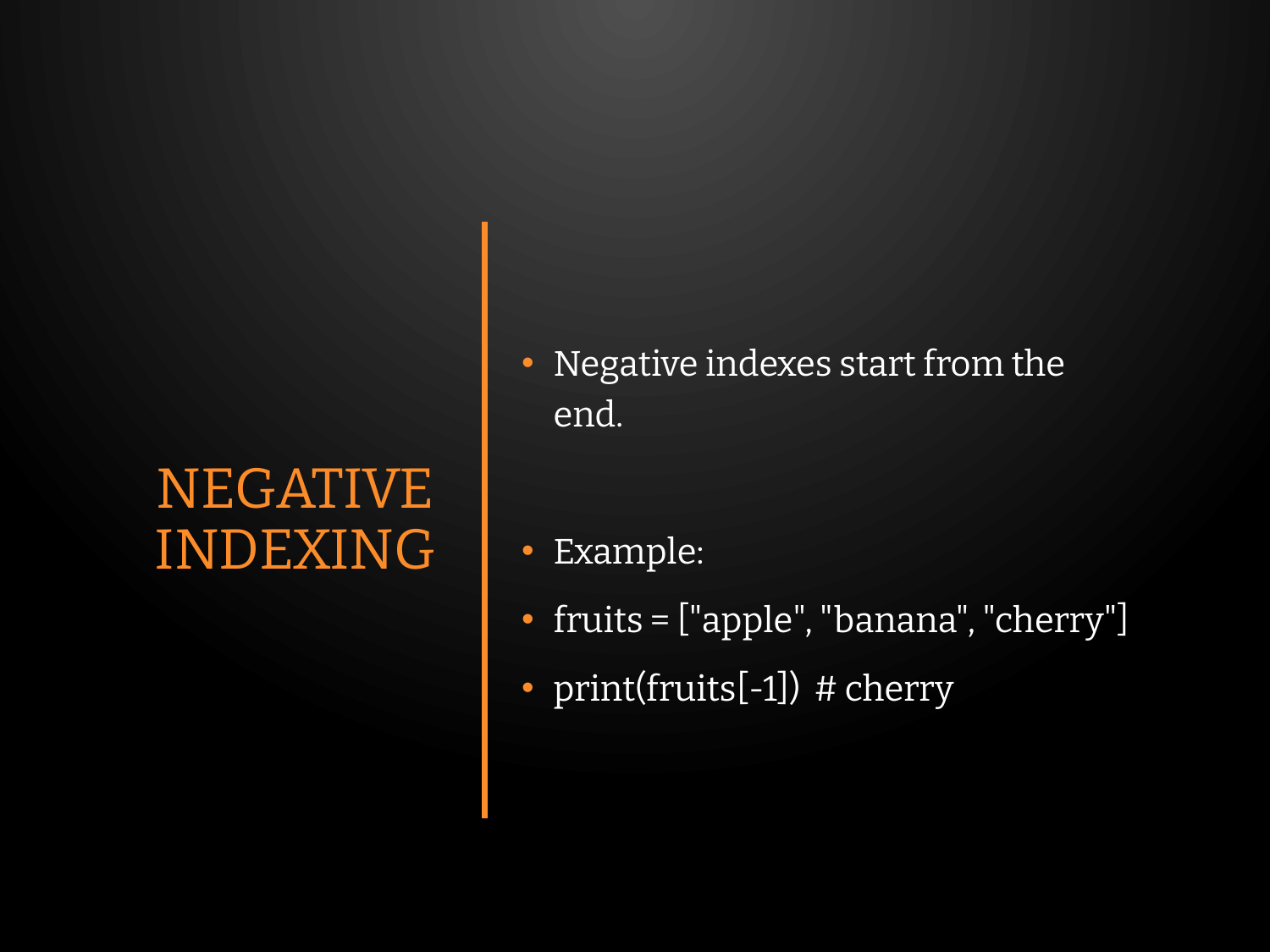

# Negative Indexing
Negative indexes start from the end.

Example:
fruits = ["apple", "banana", "cherry"]
print(fruits[-1])  # cherry